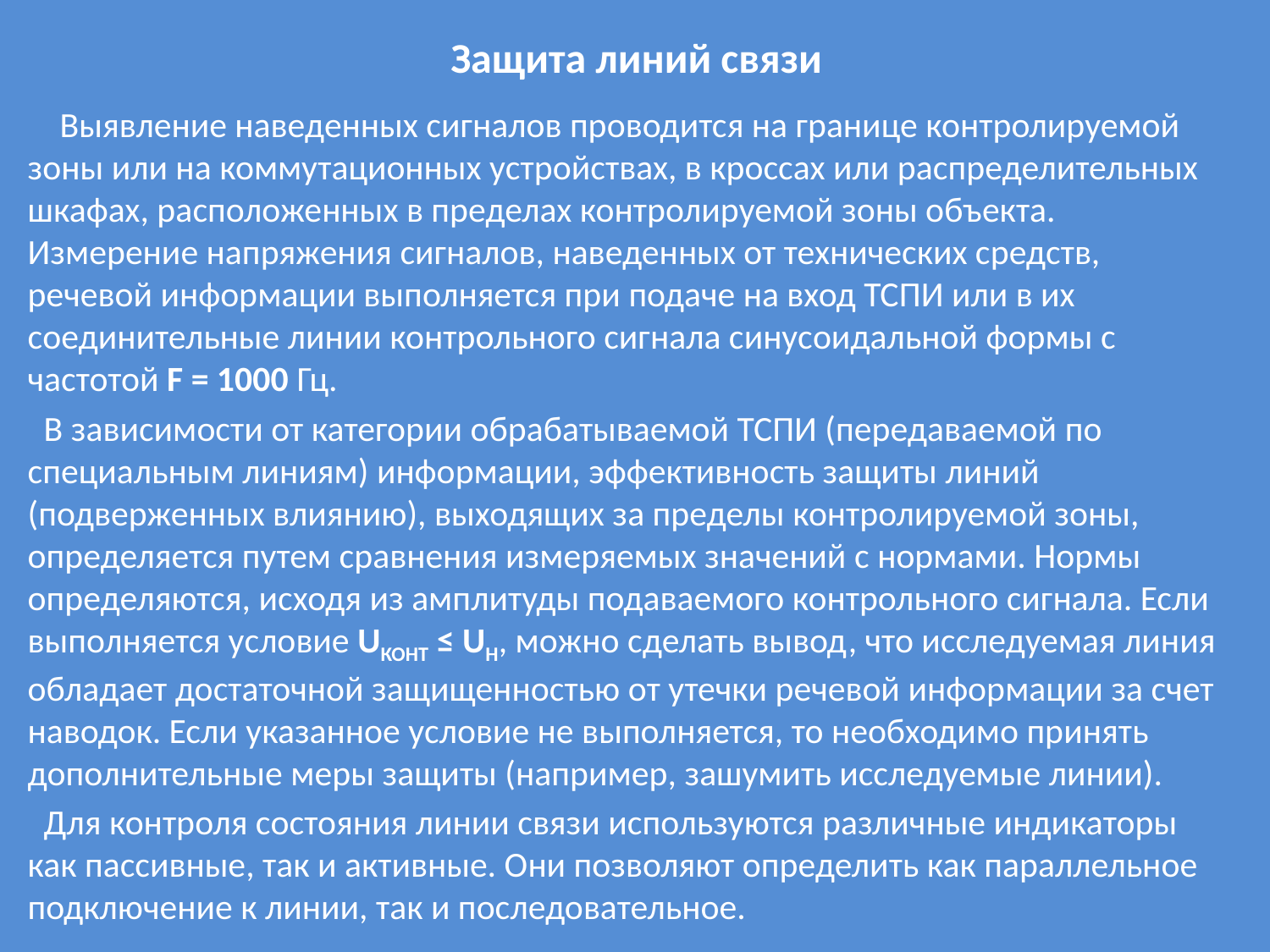

# Защита линий связи
    Выявление наведенных сигналов проводится на границе контролируемой зоны или на коммутационных устройствах, в кроссах или распределительных шкафах, расположенных в пределах контролируемой зоны объекта. Измерение напряжения сигналов, наведенных от технических средств, речевой информации выполняется при подаче на вход ТСПИ или в их соединительные линии контрольного сигнала синусоидальной формы с частотой F = 1000 Гц.
  В зависимости от категории обрабатываемой ТСПИ (передаваемой по специальным линиям) информации, эффективность защиты линий (подверженных влиянию), выходящих за пределы контролируемой зоны, определяется путем сравнения измеряемых значений с нормами. Нормы определяются, исходя из амплитуды подаваемого контрольного сигнала. Если выполняется условие UКОНТ ≤ UН, можно сделать вывод, что исследуемая линия обладает достаточной защищенностью от утечки речевой информации за счет наводок. Если указанное условие не выполняется, то необходимо принять дополнительные меры защиты (например, зашумить исследуемые линии).
  Для контроля состояния линии связи используются различные индикаторы как пассивные, так и активные. Они позволяют определить как параллельное подключение к линии, так и последовательное.